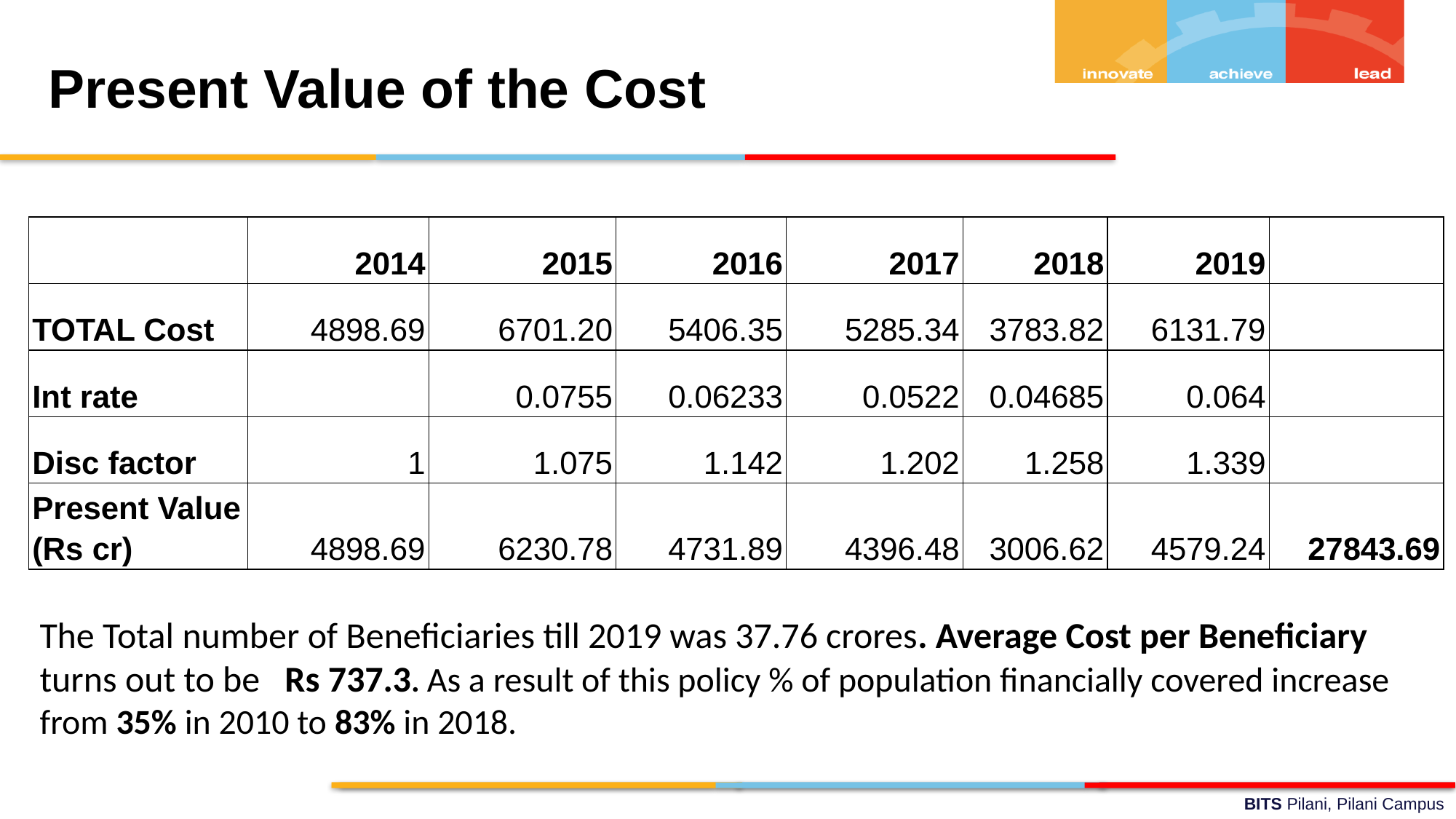

Present Value of the Cost
|  | 2014 | 2015 | 2016 | 2017 | 2018 | 2019 |  |
| --- | --- | --- | --- | --- | --- | --- | --- |
| TOTAL Cost | 4898.69 | 6701.20 | 5406.35 | 5285.34 | 3783.82 | 6131.79 |  |
| Int rate |  | 0.0755 | 0.06233 | 0.0522 | 0.04685 | 0.064 |  |
| Disc factor | 1 | 1.075 | 1.142 | 1.202 | 1.258 | 1.339 |  |
| Present Value (Rs cr) | 4898.69 | 6230.78 | 4731.89 | 4396.48 | 3006.62 | 4579.24 | 27843.69 |
The Total number of Beneficiaries till 2019 was 37.76 crores. Average Cost per Beneficiary  turns out to be   Rs 737.3. As a result of this policy % of population financially covered increase from 35% in 2010 to 83% in 2018.